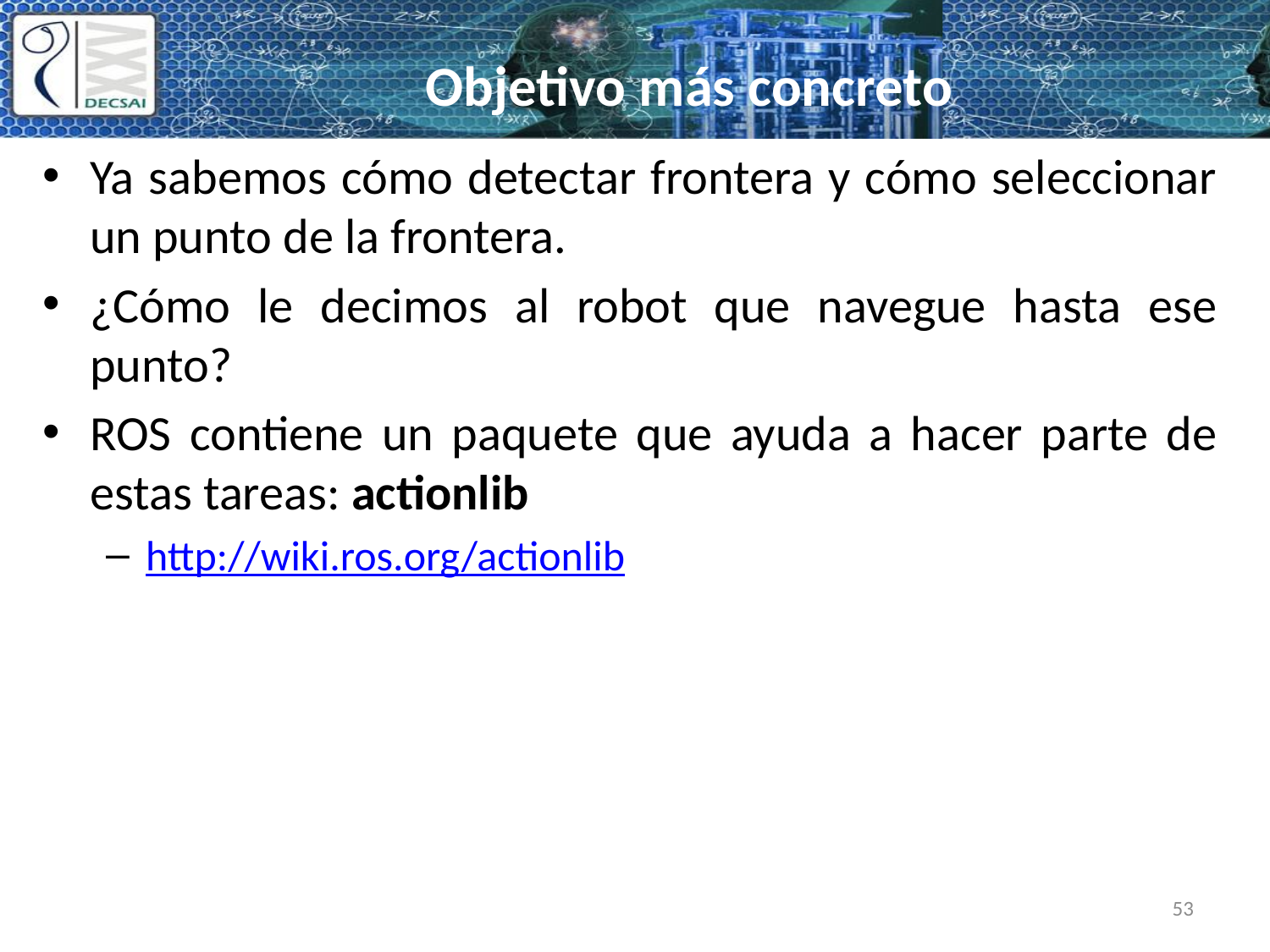

# Objetivo más concreto
Ya sabemos cómo detectar frontera y cómo seleccionar un punto de la frontera.
¿Cómo le decimos al robot que navegue hasta ese punto?
ROS contiene un paquete que ayuda a hacer parte de estas tareas: actionlib
http://wiki.ros.org/actionlib

53